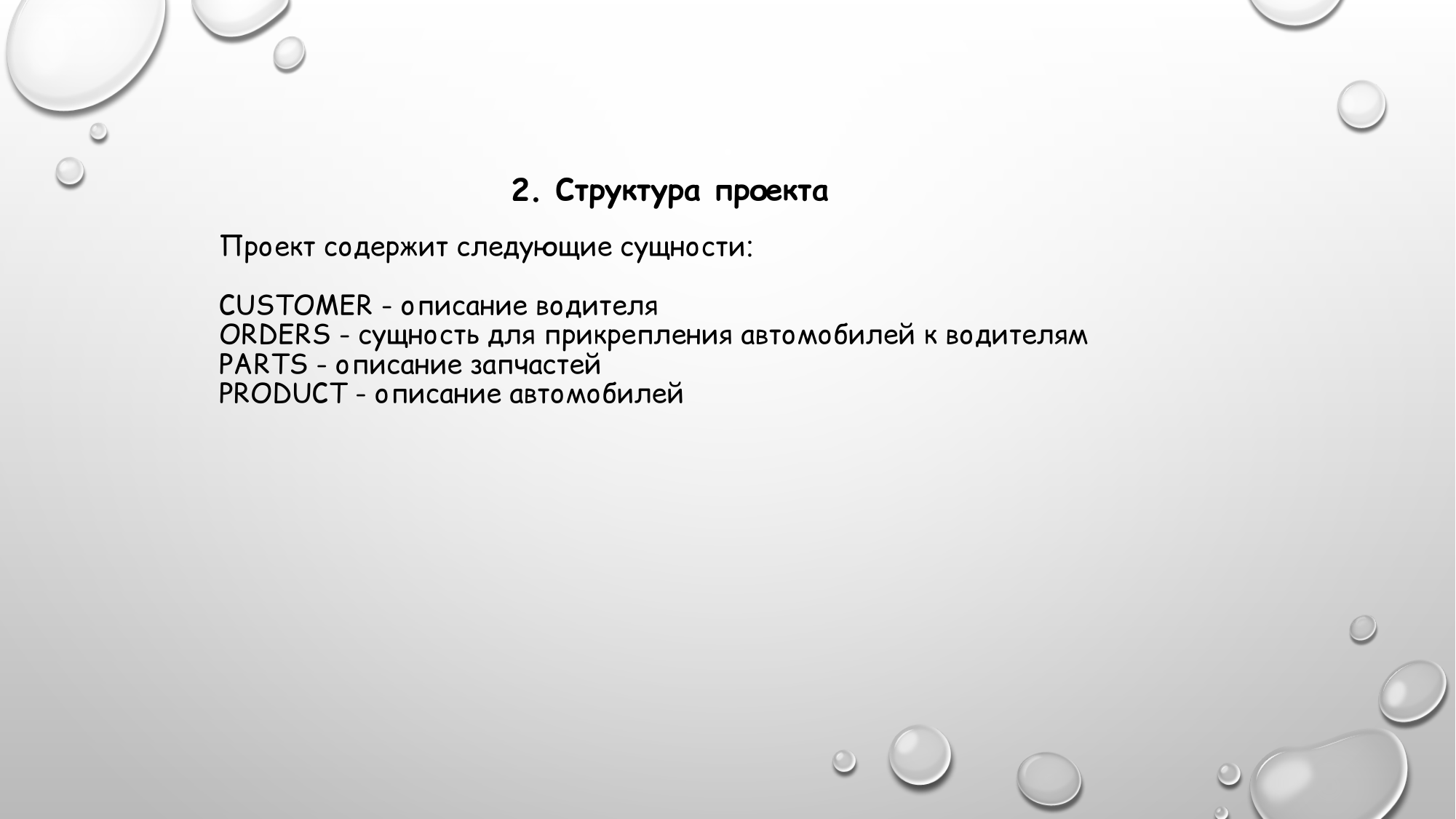

Проект содержит следующие сущности:
CUSTOMER - описание водителя
ORDERS - сущность для прикрепления автомобилей к водителям
PARTS - описание запчастей
PRODUCT - описание автомобилей
2. Структура проекта